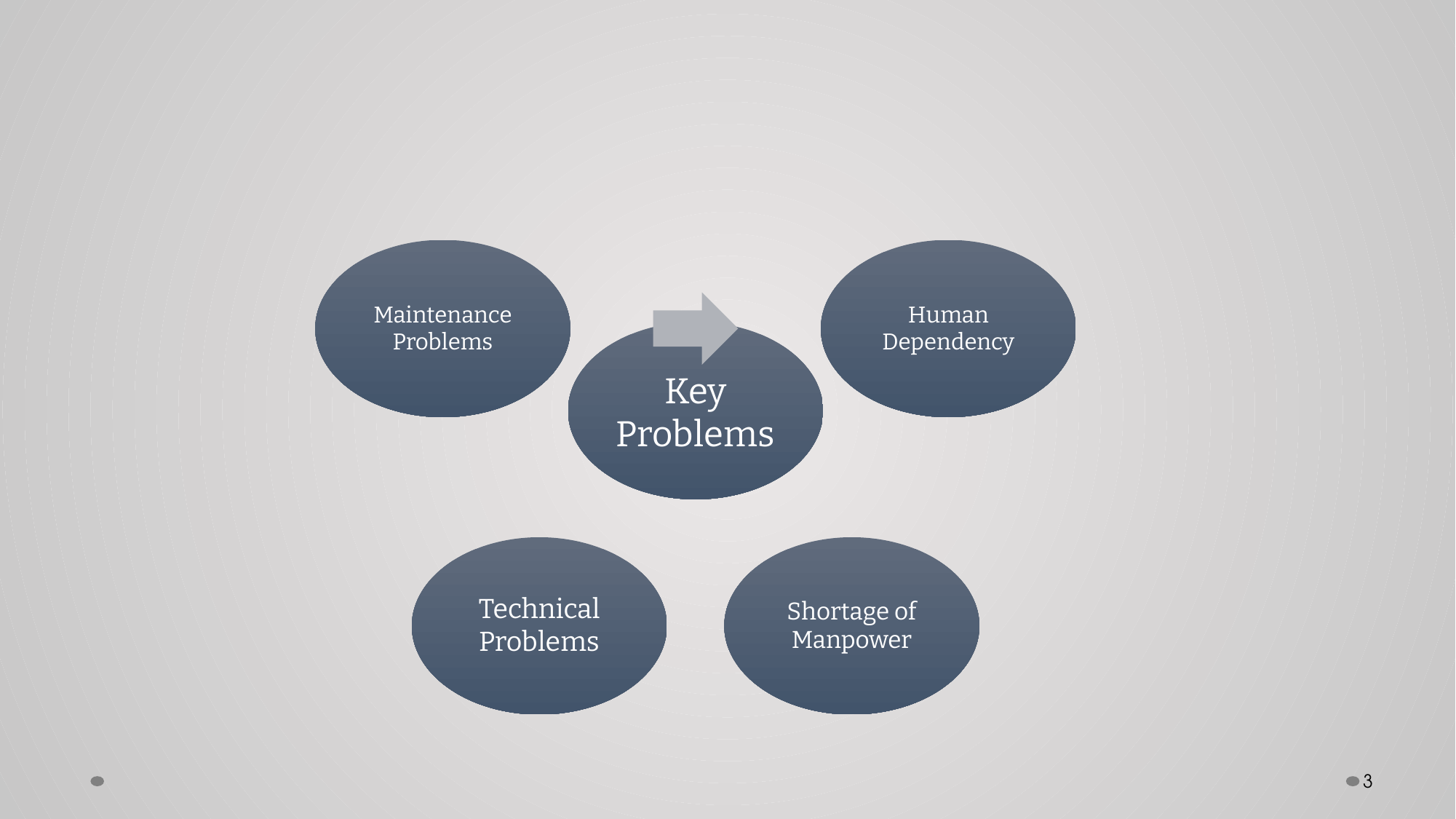

Key Problems
Human Dependency
Shortage of Manpower
Technical Problems
Maintenance Problems
3